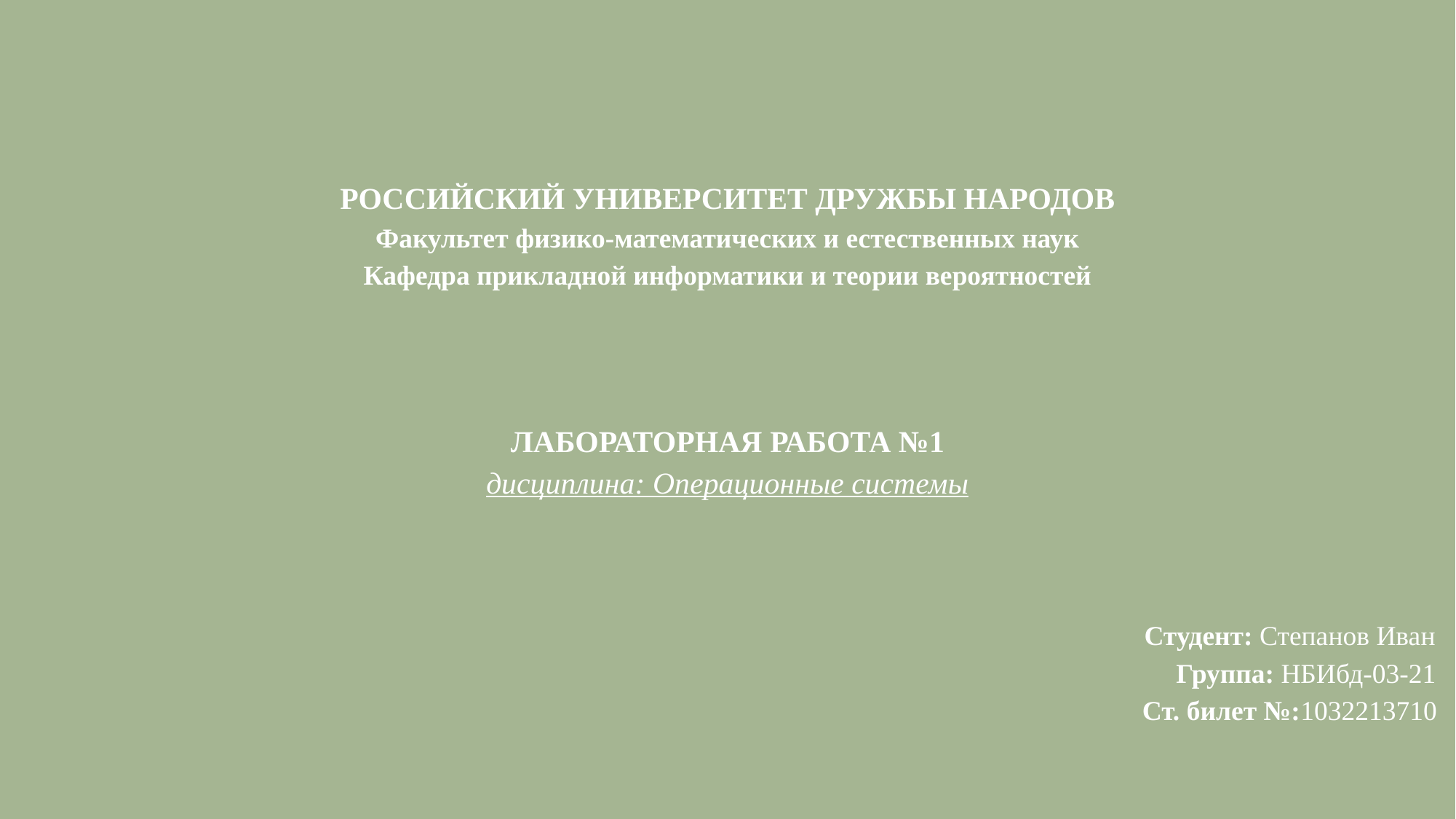

# РОССИЙСКИЙ УНИВЕРСИТЕТ ДРУЖБЫ НАРОДОВ Факультет физико-математических и естественных наук Кафедра прикладной информатики и теории вероятностей ЛАБОРАТОРНАЯ РАБОТА №1 дисциплина: Операционные системы   Студент: Степанов Иван Группа: НБИбд-03-21 Ст. билет №:1032213710     Москва 2022 г.